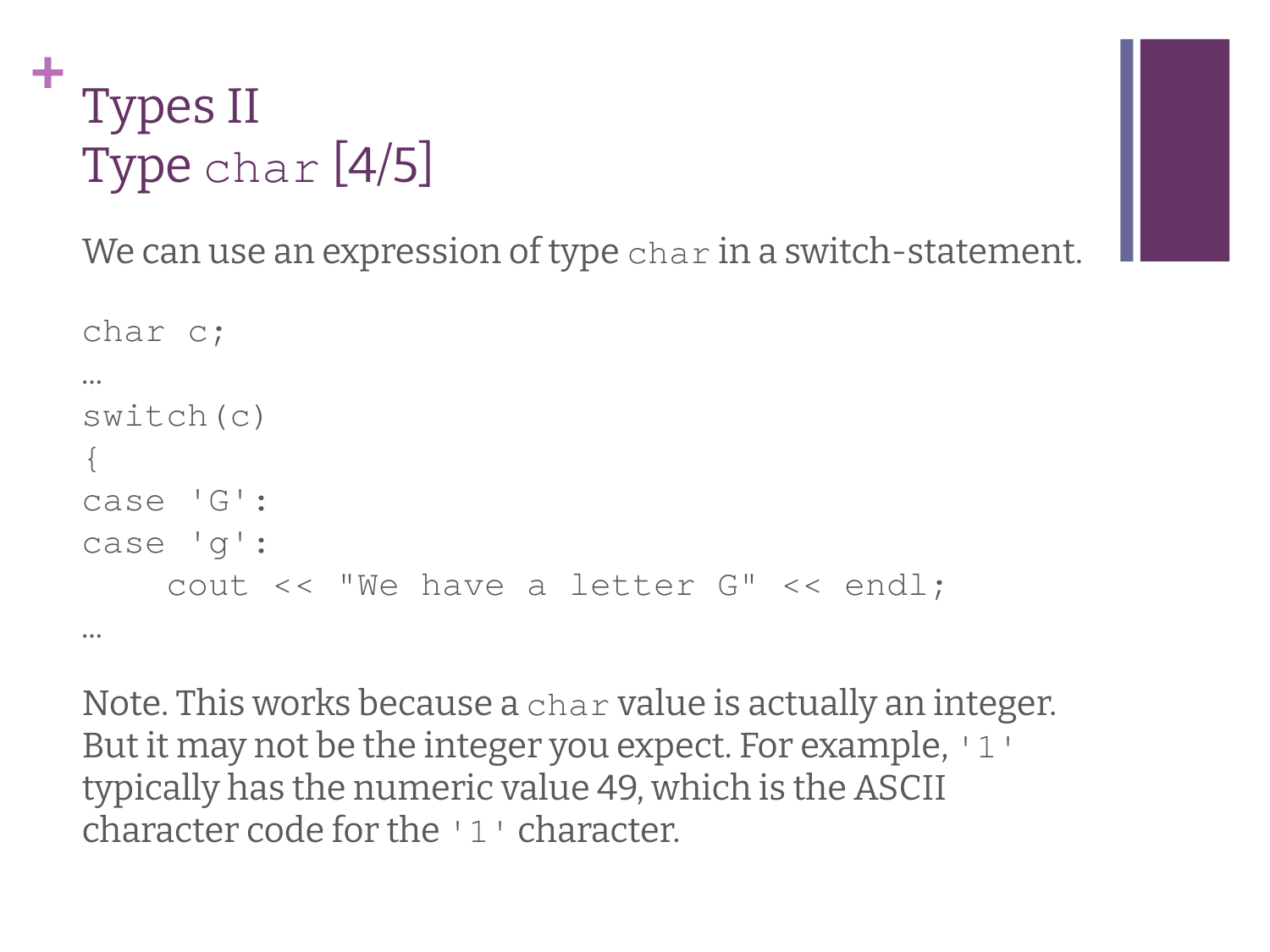

# Types II Type char [4/5]
We can use an expression of type char in a switch-statement.
char c;
…
switch(c)
{
case 'G':
case 'g':
    cout << "We have a letter G" << endl;
…
Note. This works because a char value is actually an integer. But it may not be the integer you expect. For example, '1' typically has the numeric value 49, which is the ASCII character code for the '1' character.